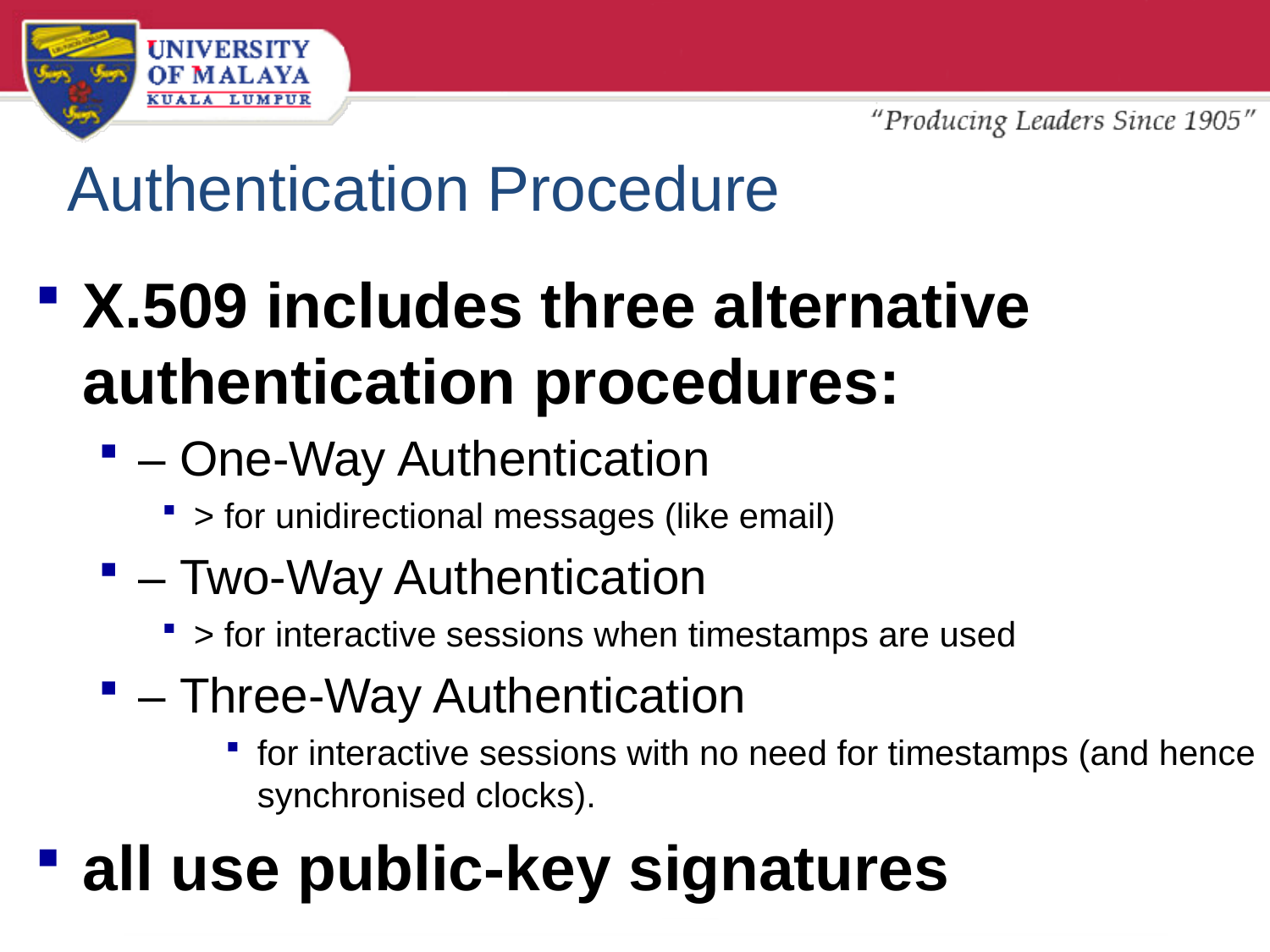

# Authentication Procedure
X.509 includes three alternative authentication procedures:
– One-Way Authentication
> for unidirectional messages (like email)
– Two-Way Authentication
> for interactive sessions when timestamps are used
– Three-Way Authentication
for interactive sessions with no need for timestamps (and hence synchronised clocks).
all use public-key signatures